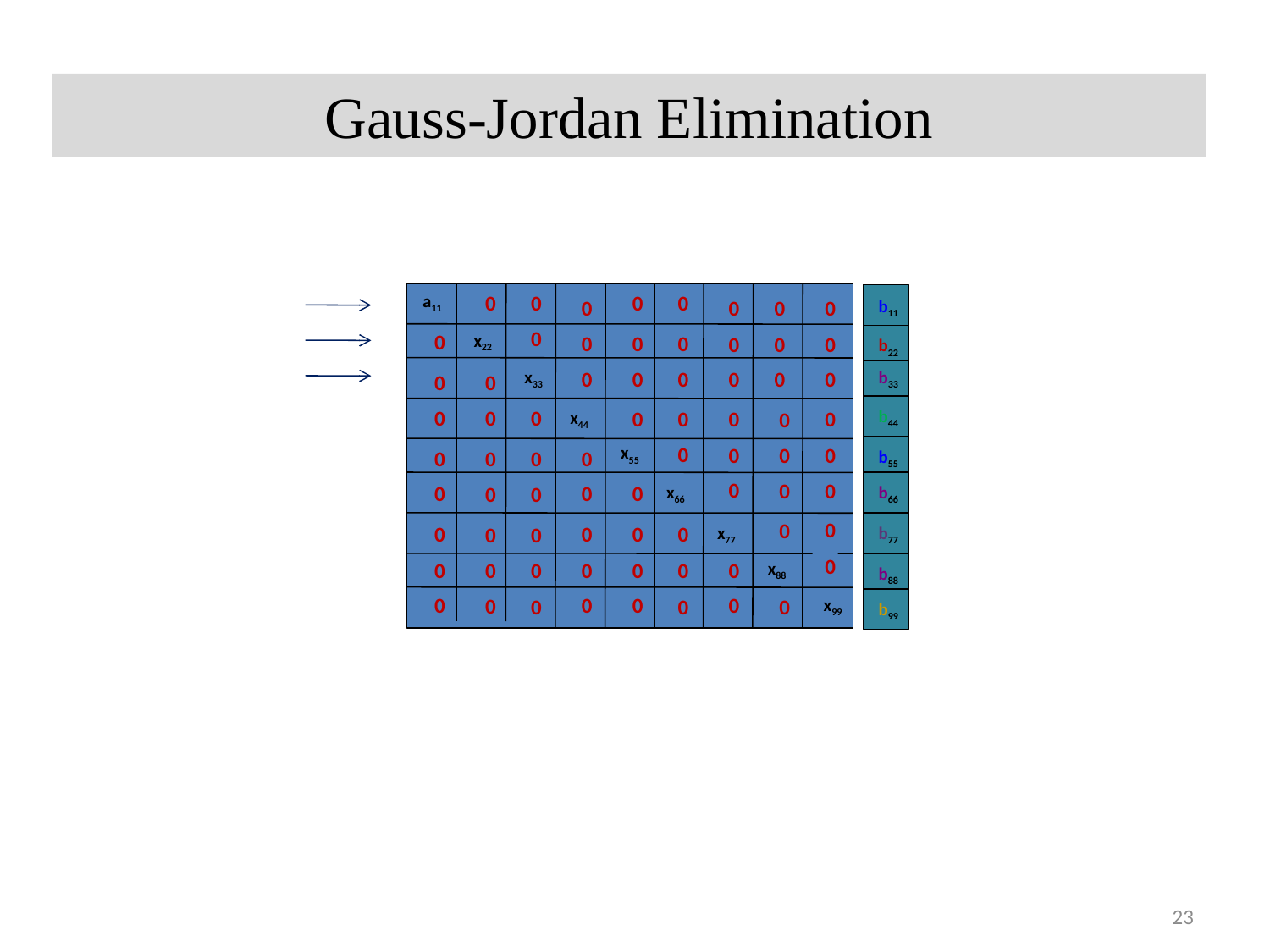

# Gauss-Jordan Elimination

a11
0
0
0
0
0
0
0
0
b11
0
0
x22
0
0
0
0
0
0
b22
x33
0
0
b33
0
0
0
0
0
0
0
0
0
b44
0
0
0
0
x44
0
0
x55
0
0
0
0
0
0
0
b55
0
0
0
0
0
0
0
0
x66
b66
0
0
0
0
0
0
0
0
x77
b77
0
0
0
0
0
0
0
0
x88
b88
0
0
0
0
0
0
0
0
x99
b99
23